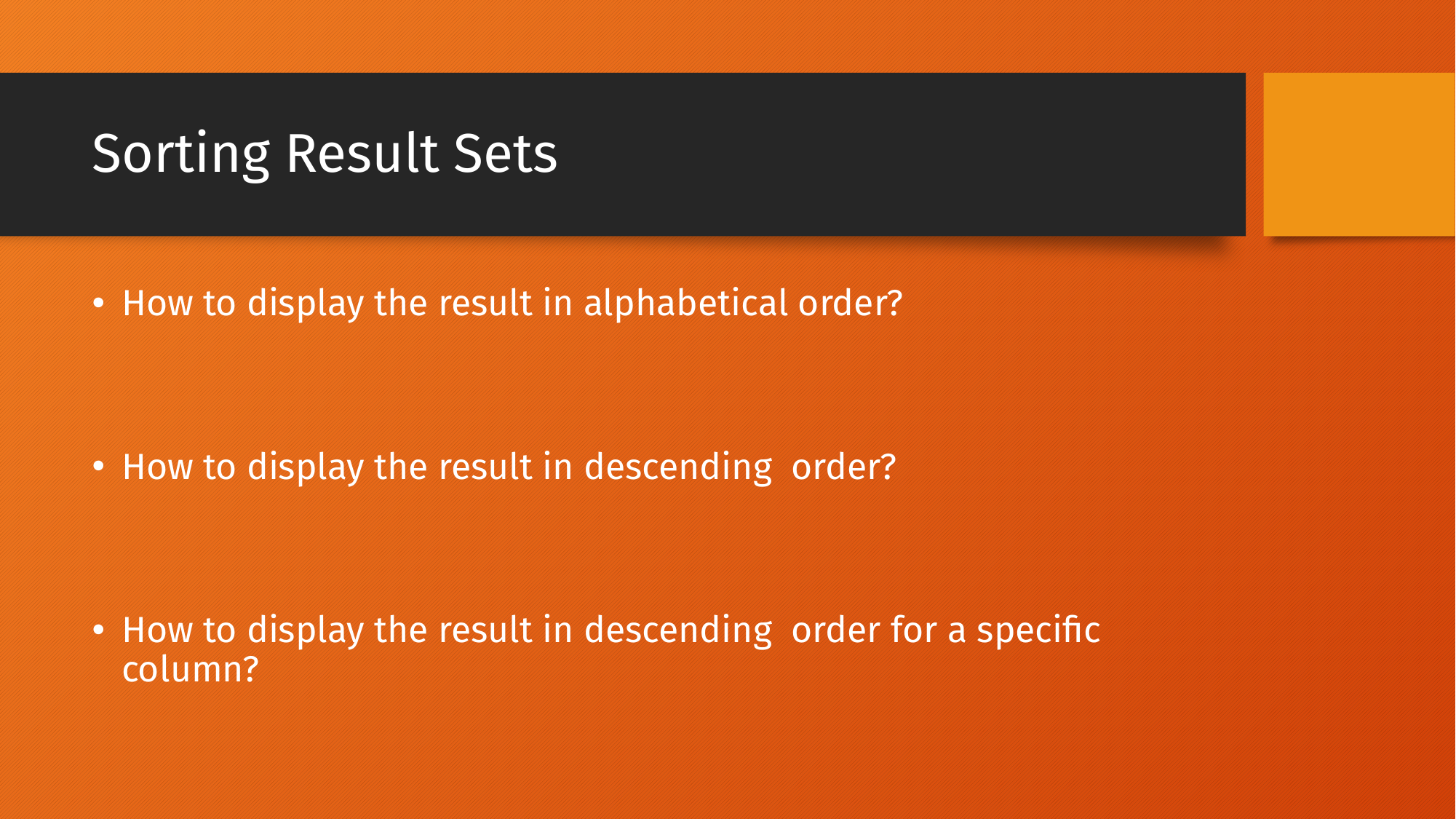

# Sorting Result Sets
How to display the result in alphabetical order?

How to display the result in descending  order?

How to display the result in descending  order for a specific column?